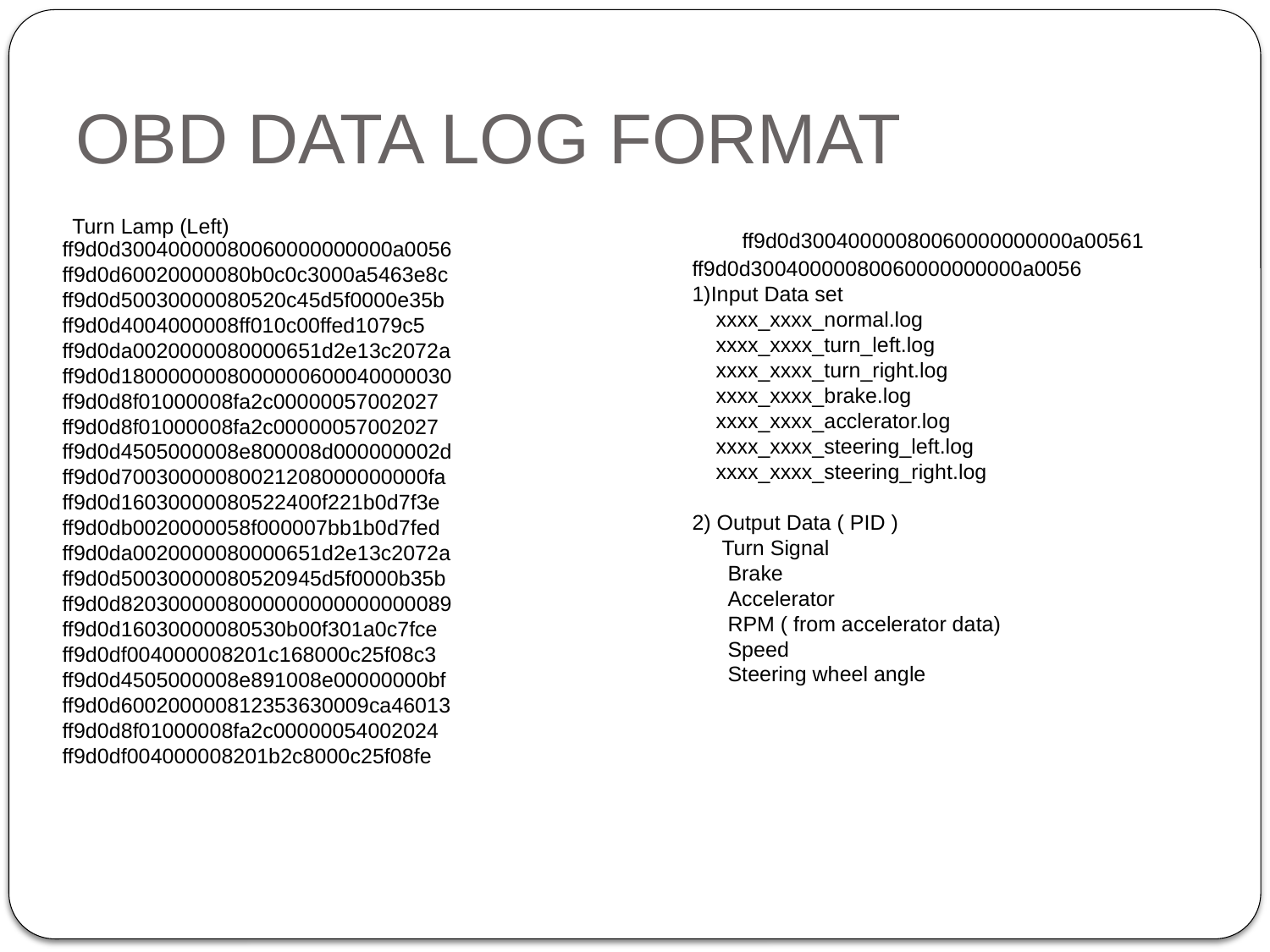

# OBD DATA LOG FORMAT
Turn Lamp (Left)

ff9d0d30040000080060000000000a00561
ff9d0d30040000080060000000000a0056
ff9d0d60020000080b0c0c3000a5463e8c
ff9d0d50030000080520c45d5f0000e35b
ff9d0d4004000008ff010c00ffed1079c5
ff9d0da0020000080000651d2e13c2072a
ff9d0d1800000008000000600040000030
ff9d0d8f01000008fa2c00000057002027
ff9d0d8f01000008fa2c00000057002027
ff9d0d4505000008e800008d000000002d
ff9d0d70030000080021208000000000fa
ff9d0d16030000080522400f221b0d7f3e
ff9d0db0020000058f000007bb1b0d7fed
ff9d0da0020000080000651d2e13c2072a
ff9d0d50030000080520945d5f0000b35b
ff9d0d8203000008000000000000000089
ff9d0d16030000080530b00f301a0c7fce
ff9d0df004000008201c168000c25f08c3
ff9d0d4505000008e891008e00000000bf
ff9d0d600200000812353630009ca46013
ff9d0d8f01000008fa2c00000054002024
ff9d0df004000008201b2c8000c25f08fe
ff9d0d30040000080060000000000a0056
Input Data set
    xxxx_xxxx_normal.log
    xxxx_xxxx_turn_left.log
    xxxx_xxxx_turn_right.log
    xxxx_xxxx_brake.log
    xxxx_xxxx_acclerator.log
    xxxx_xxxx_steering_left.log
    xxxx_xxxx_steering_right.log

2) Output Data ( PID )
     Turn Signal
      Brake
      Accelerator
      RPM ( from accelerator data)
      Speed
      Steering wheel angle